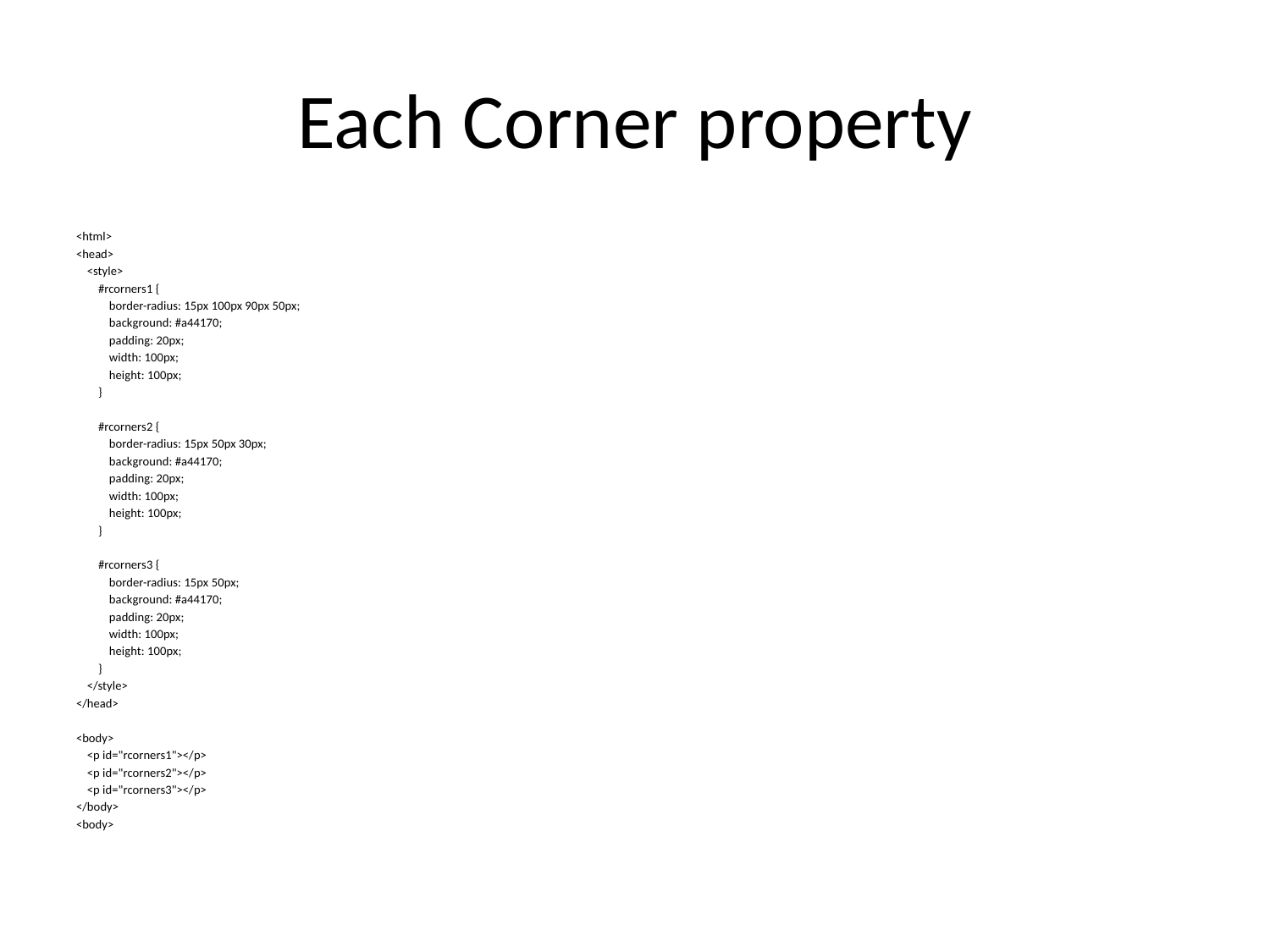

# Each Corner property
<html>
<head>
    <style>
        #rcorners1 {
            border-radius: 15px 100px 90px 50px;
            background: #a44170;
            padding: 20px;
            width: 100px;
            height: 100px;
        }

        #rcorners2 {
            border-radius: 15px 50px 30px;
            background: #a44170;
            padding: 20px;
            width: 100px;
            height: 100px;
        }

        #rcorners3 {
            border-radius: 15px 50px;
            background: #a44170;
            padding: 20px;
            width: 100px;
            height: 100px;
        }
    </style>
</head>

<body>
    <p id="rcorners1"></p>
    <p id="rcorners2"></p>
    <p id="rcorners3"></p>
</body>
<body>